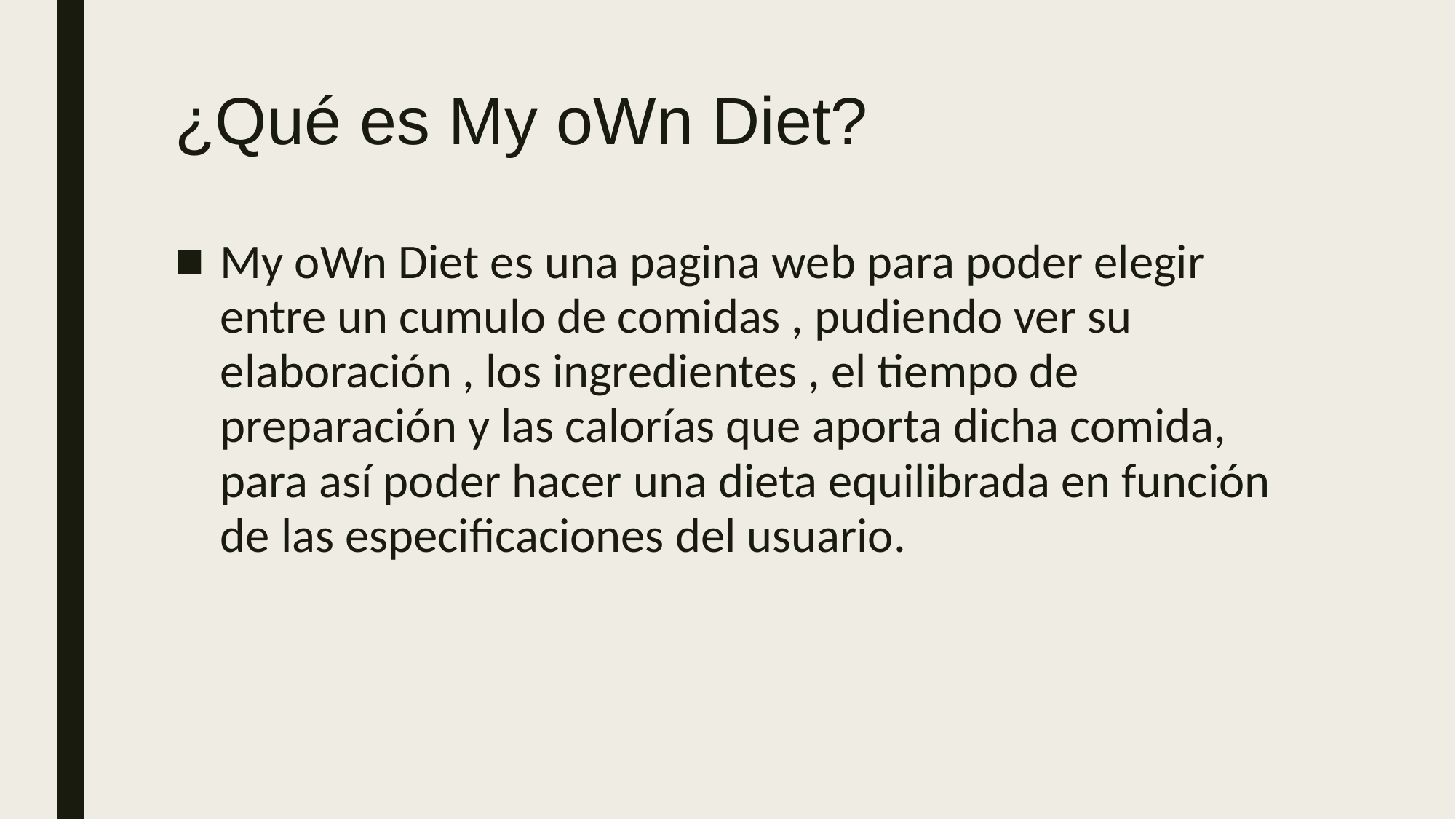

# ¿Qué es My oWn Diet?
My oWn Diet es una pagina web para poder elegir entre un cumulo de comidas , pudiendo ver su elaboración , los ingredientes , el tiempo de preparación y las calorías que aporta dicha comida,  para así poder hacer una dieta equilibrada en función de las especificaciones del usuario.